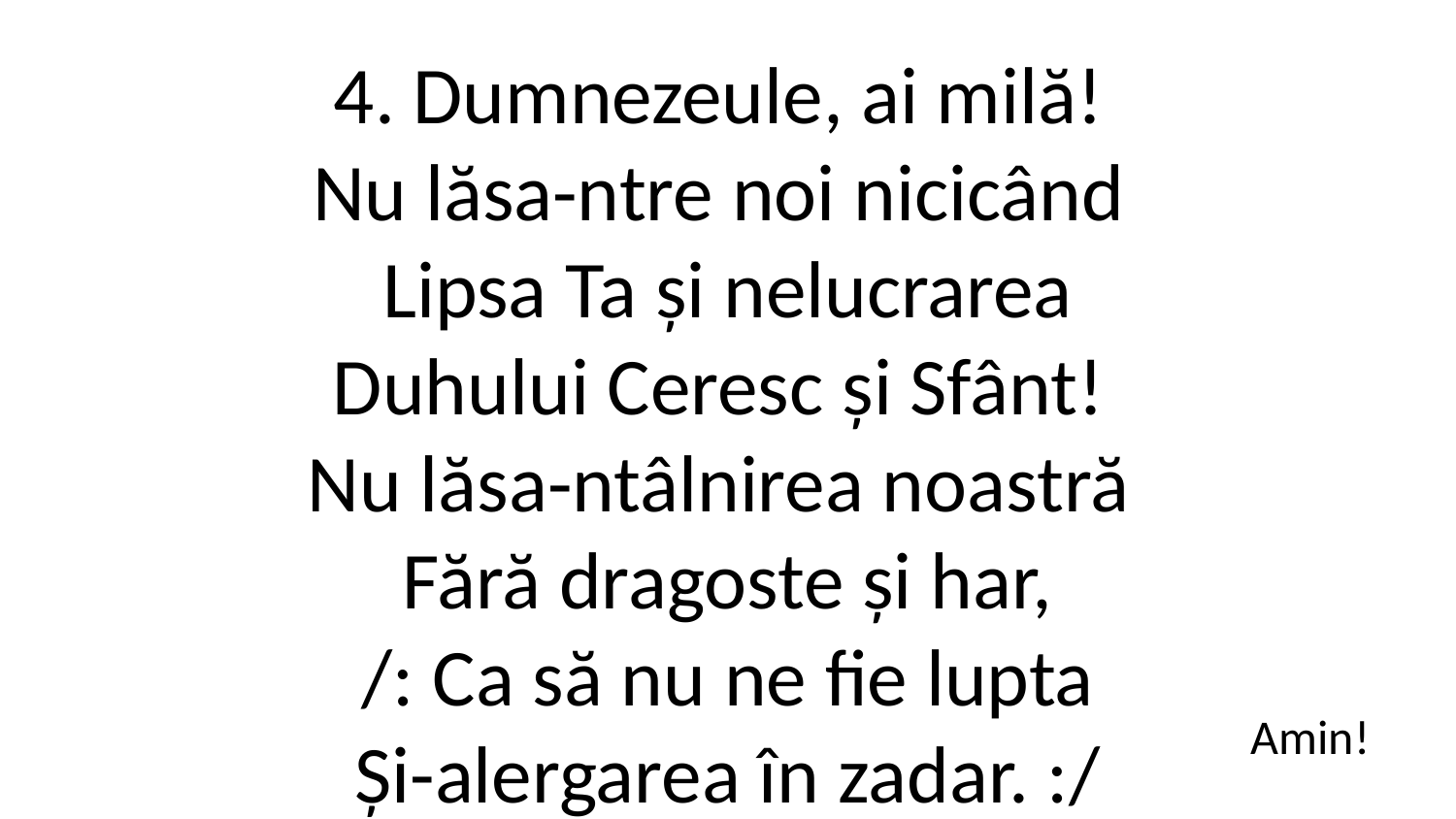

4. Dumnezeule, ai milă!
Nu lăsa-ntre noi nicicând
Lipsa Ta și nelucrarea
Duhului Ceresc și Sfânt!
Nu lăsa-ntâlnirea noastră
Fără dragoste și har,
/: Ca să nu ne fie lupta
Și-alergarea în zadar. :/

Amin!